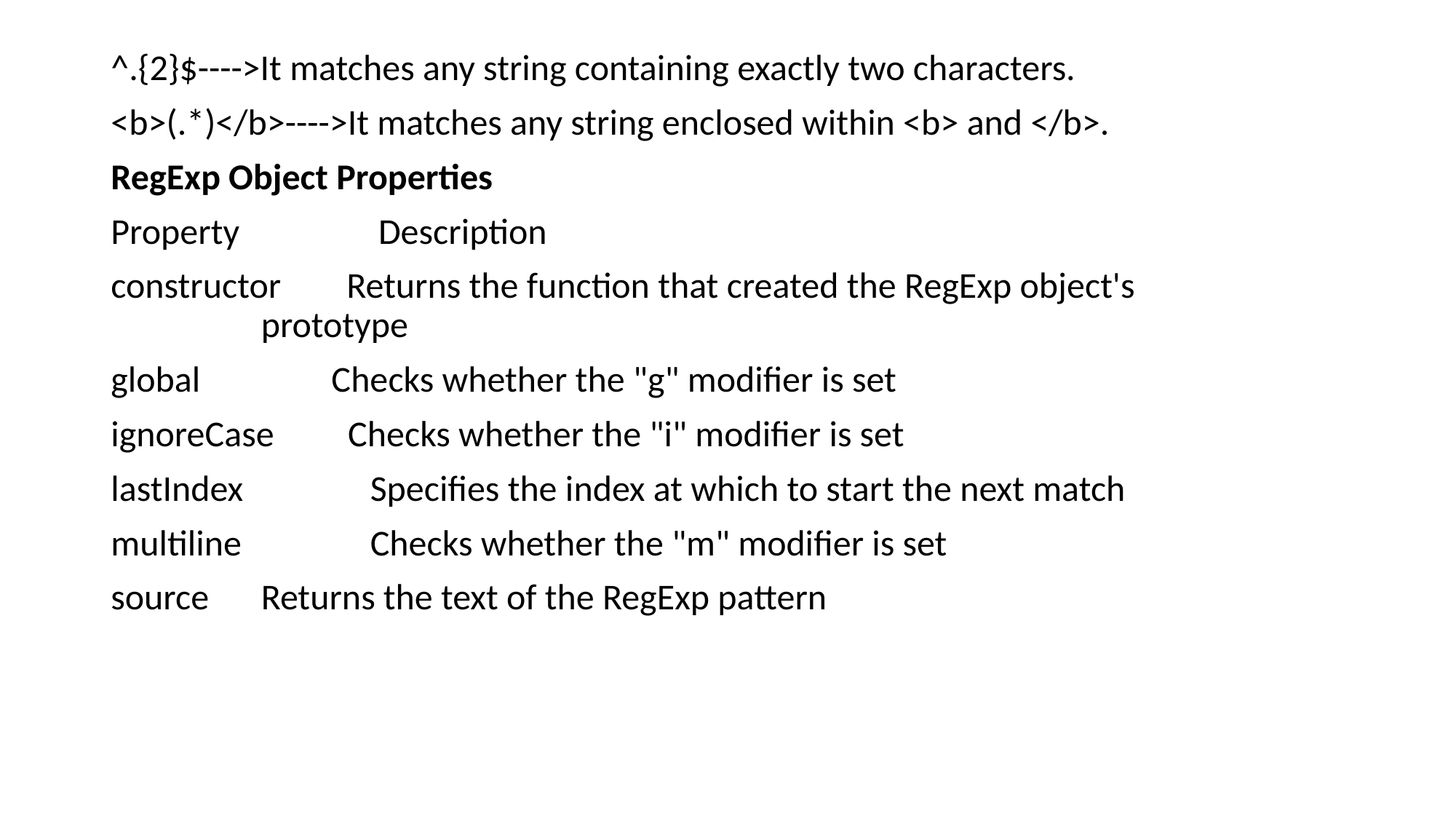

# ^.{2}$---->It matches any string containing exactly two characters.
<b>(.*)</b>---->It matches any string enclosed within <b> and </b>.
RegExp Object Properties
Property 	      Description
constructor        Returns the function that created the RegExp object's 			     prototype
global                Checks whether the "g" modifier is set
ignoreCase         Checks whether the "i" modifier is set
lastIndex 	     Specifies the index at which to start the next match
multiline 	     Checks whether the "m" modifier is set
source 	     Returns the text of the RegExp pattern